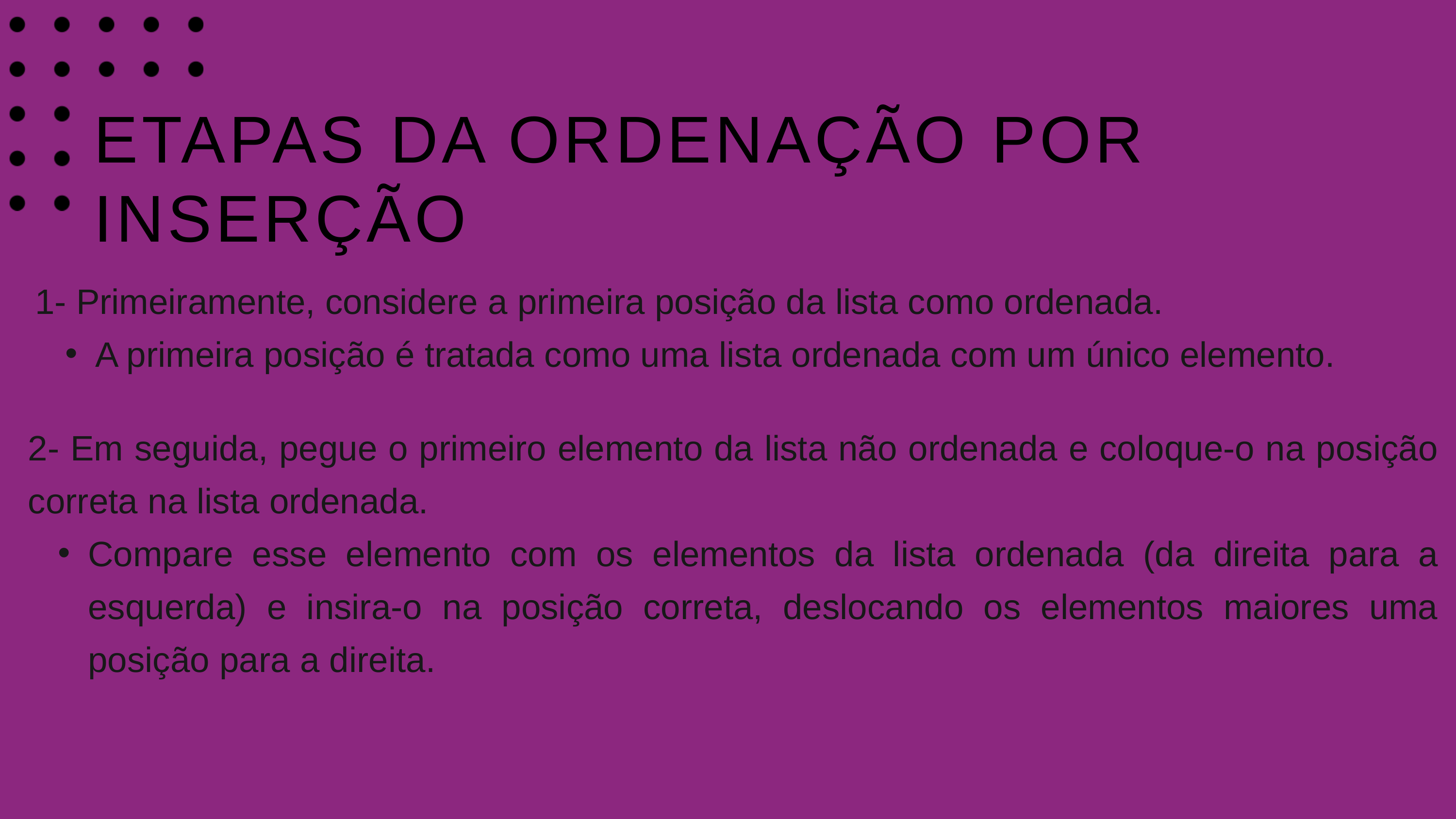

ETAPAS DA ORDENAÇÃO POR INSERÇÃO
1- Primeiramente, considere a primeira posição da lista como ordenada.
A primeira posição é tratada como uma lista ordenada com um único elemento.

2- Em seguida, pegue o primeiro elemento da lista não ordenada e coloque-o na posição correta na lista ordenada.
Compare esse elemento com os elementos da lista ordenada (da direita para a esquerda) e insira-o na posição correta, deslocando os elementos maiores uma posição para a direita.